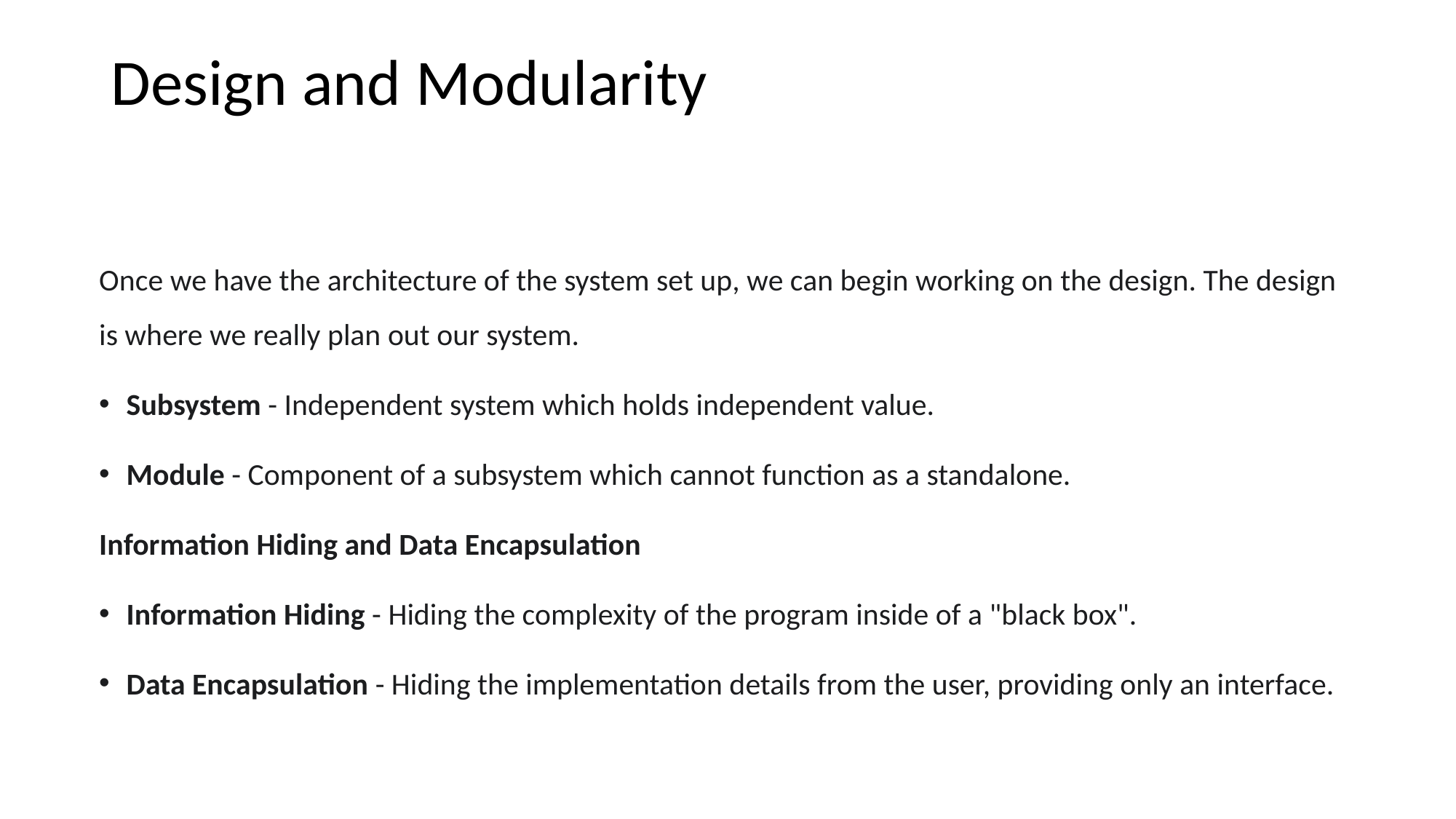

# Design and Modularity
Once we have the architecture of the system set up, we can begin working on the design. The design is where we really plan out our system.
Subsystem - Independent system which holds independent value.
Module - Component of a subsystem which cannot function as a standalone.
Information Hiding and Data Encapsulation
Information Hiding - Hiding the complexity of the program inside of a "black box".
Data Encapsulation - Hiding the implementation details from the user, providing only an interface.